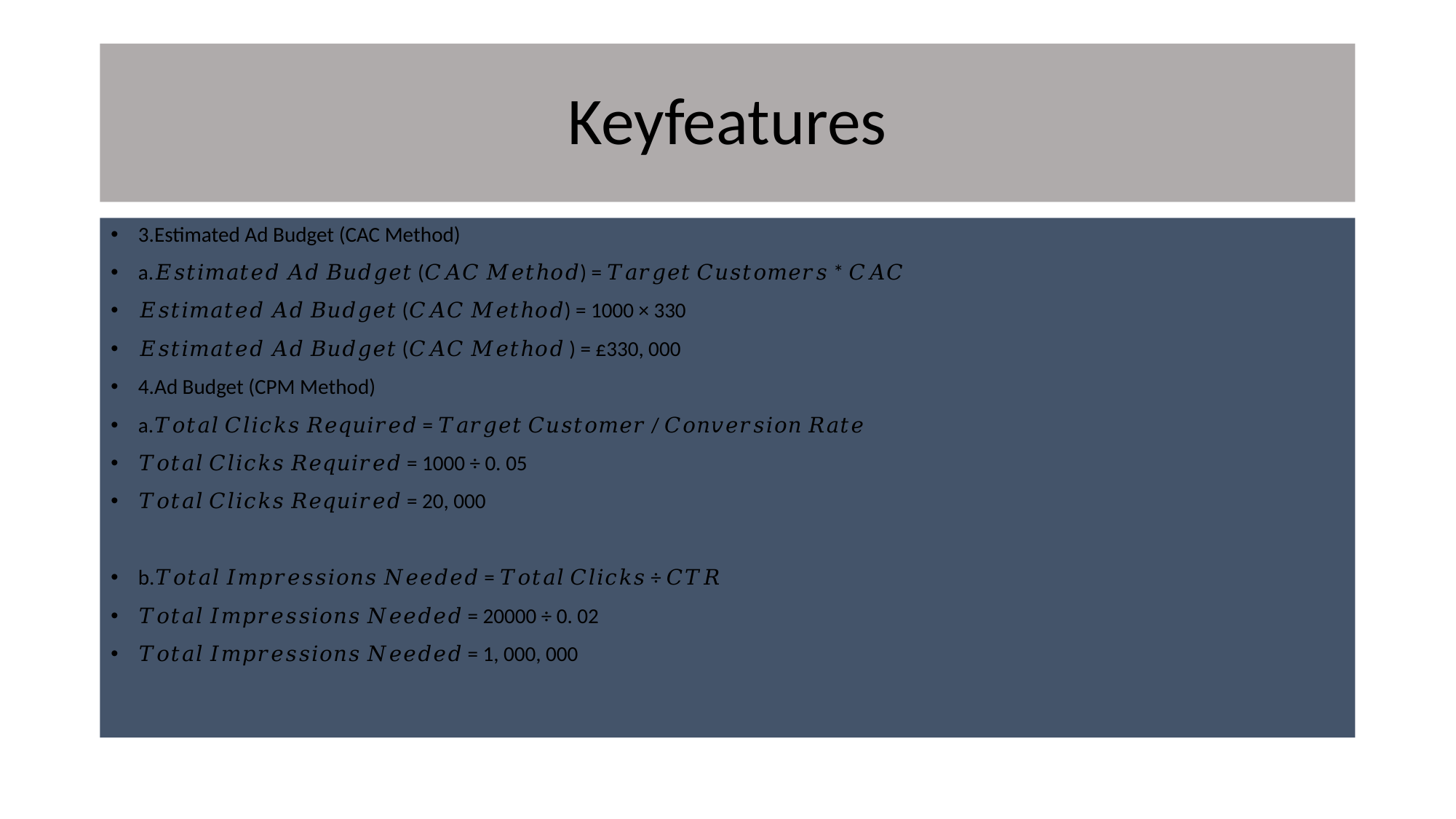

# Keyfeatures
3.Estimated Ad Budget (CAC Method)
a.𝐸𝑠𝑡𝑖𝑚𝑎𝑡𝑒𝑑 𝐴𝑑 𝐵𝑢𝑑𝑔𝑒𝑡 (𝐶𝐴𝐶 𝑀𝑒𝑡ℎ𝑜𝑑) = 𝑇𝑎𝑟𝑔𝑒𝑡 𝐶𝑢𝑠𝑡𝑜𝑚𝑒𝑟𝑠 * 𝐶𝐴𝐶
𝐸𝑠𝑡𝑖𝑚𝑎𝑡𝑒𝑑 𝐴𝑑 𝐵𝑢𝑑𝑔𝑒𝑡 (𝐶𝐴𝐶 𝑀𝑒𝑡ℎ𝑜𝑑) = 1000 × 330
𝐸𝑠𝑡𝑖𝑚𝑎𝑡𝑒𝑑 𝐴𝑑 𝐵𝑢𝑑𝑔𝑒𝑡 (𝐶𝐴𝐶 𝑀𝑒𝑡ℎ𝑜𝑑 ) = £330, 000
4.Ad Budget (CPM Method)
a.𝑇𝑜𝑡𝑎𝑙 𝐶𝑙𝑖𝑐𝑘𝑠 𝑅𝑒𝑞𝑢𝑖𝑟𝑒𝑑 = 𝑇𝑎𝑟𝑔𝑒𝑡 𝐶𝑢𝑠𝑡𝑜𝑚𝑒𝑟 / 𝐶𝑜𝑛𝑣𝑒𝑟𝑠𝑖𝑜𝑛 𝑅𝑎𝑡𝑒
𝑇𝑜𝑡𝑎𝑙 𝐶𝑙𝑖𝑐𝑘𝑠 𝑅𝑒𝑞𝑢𝑖𝑟𝑒𝑑 = 1000 ÷ 0. 05
𝑇𝑜𝑡𝑎𝑙 𝐶𝑙𝑖𝑐𝑘𝑠 𝑅𝑒𝑞𝑢𝑖𝑟𝑒𝑑 = 20, 000

b.𝑇𝑜𝑡𝑎𝑙 𝐼𝑚𝑝𝑟𝑒𝑠𝑠𝑖𝑜𝑛𝑠 𝑁𝑒𝑒𝑑𝑒𝑑 = 𝑇𝑜𝑡𝑎𝑙 𝐶𝑙𝑖𝑐𝑘𝑠 ÷ 𝐶𝑇𝑅
𝑇𝑜𝑡𝑎𝑙 𝐼𝑚𝑝𝑟𝑒𝑠𝑠𝑖𝑜𝑛𝑠 𝑁𝑒𝑒𝑑𝑒𝑑 = 20000 ÷ 0. 02
𝑇𝑜𝑡𝑎𝑙 𝐼𝑚𝑝𝑟𝑒𝑠𝑠𝑖𝑜𝑛𝑠 𝑁𝑒𝑒𝑑𝑒𝑑 = 1, 000, 000